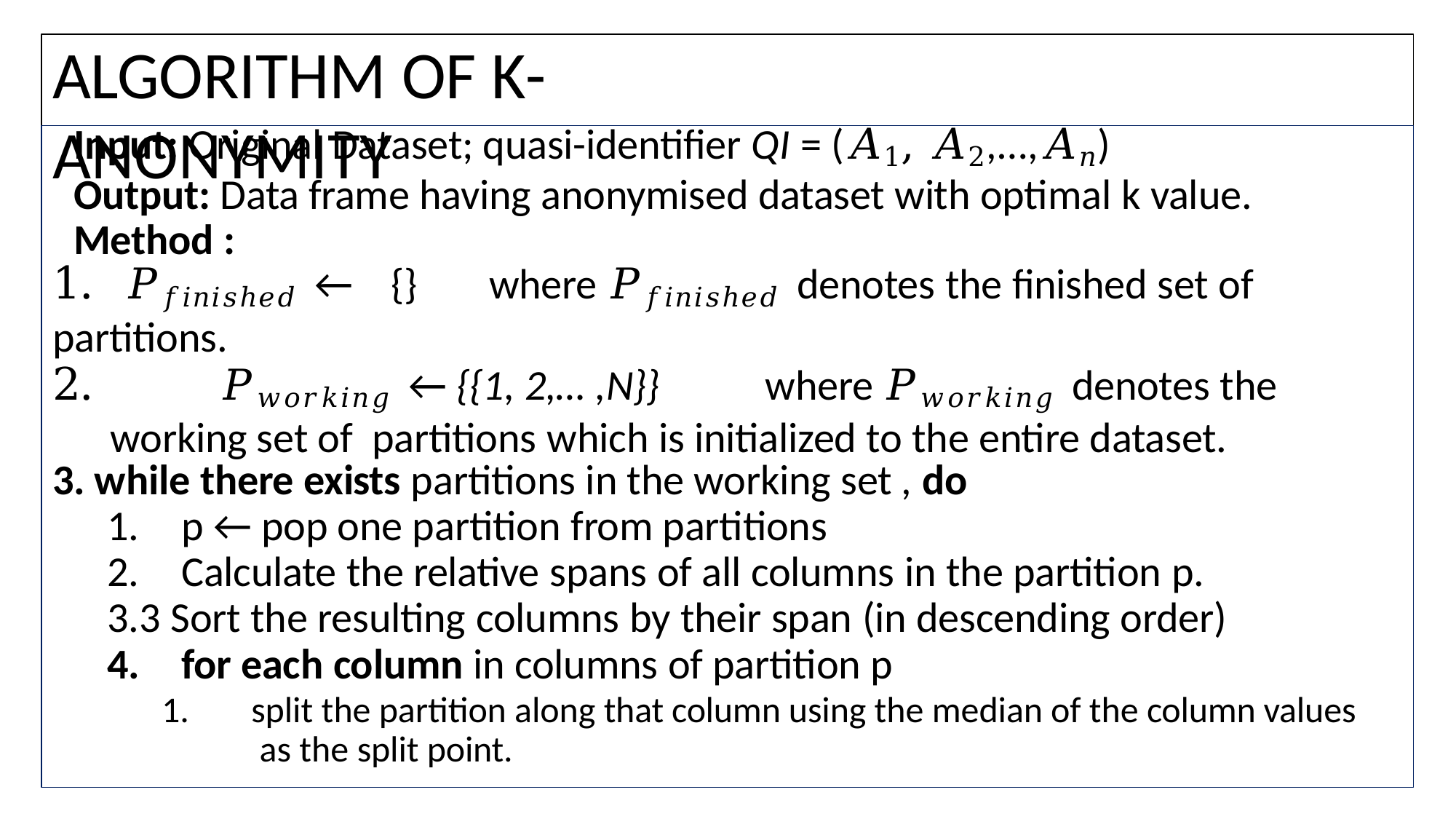

# ALGORITHM OF K-ANONYMITY

Input: Original Dataset; quasi-identifier QI = (𝐴1, 𝐴2,…,𝐴𝑛)
Output: Data frame having anonymised dataset with optimal k value.
Method :
1.	𝑃𝑓𝑖𝑛𝑖𝑠ℎ𝑒𝑑 ←	{}	where 𝑃𝑓𝑖𝑛𝑖𝑠ℎ𝑒𝑑 denotes the finished set of partitions.
2.		𝑃𝑤𝑜𝑟𝑘𝑖𝑛𝑔 ← {{1, 2,… ,N}}	where 𝑃𝑤𝑜𝑟𝑘𝑖𝑛𝑔 denotes the working set of  partitions which is initialized to the entire dataset.
while there exists partitions in the working set , do
p ← pop one partition from partitions
Calculate the relative spans of all columns in the partition p.
3.3 Sort the resulting columns by their span (in descending order)
for each column in columns of partition p
split the partition along that column using the median of the column values  as the split point.